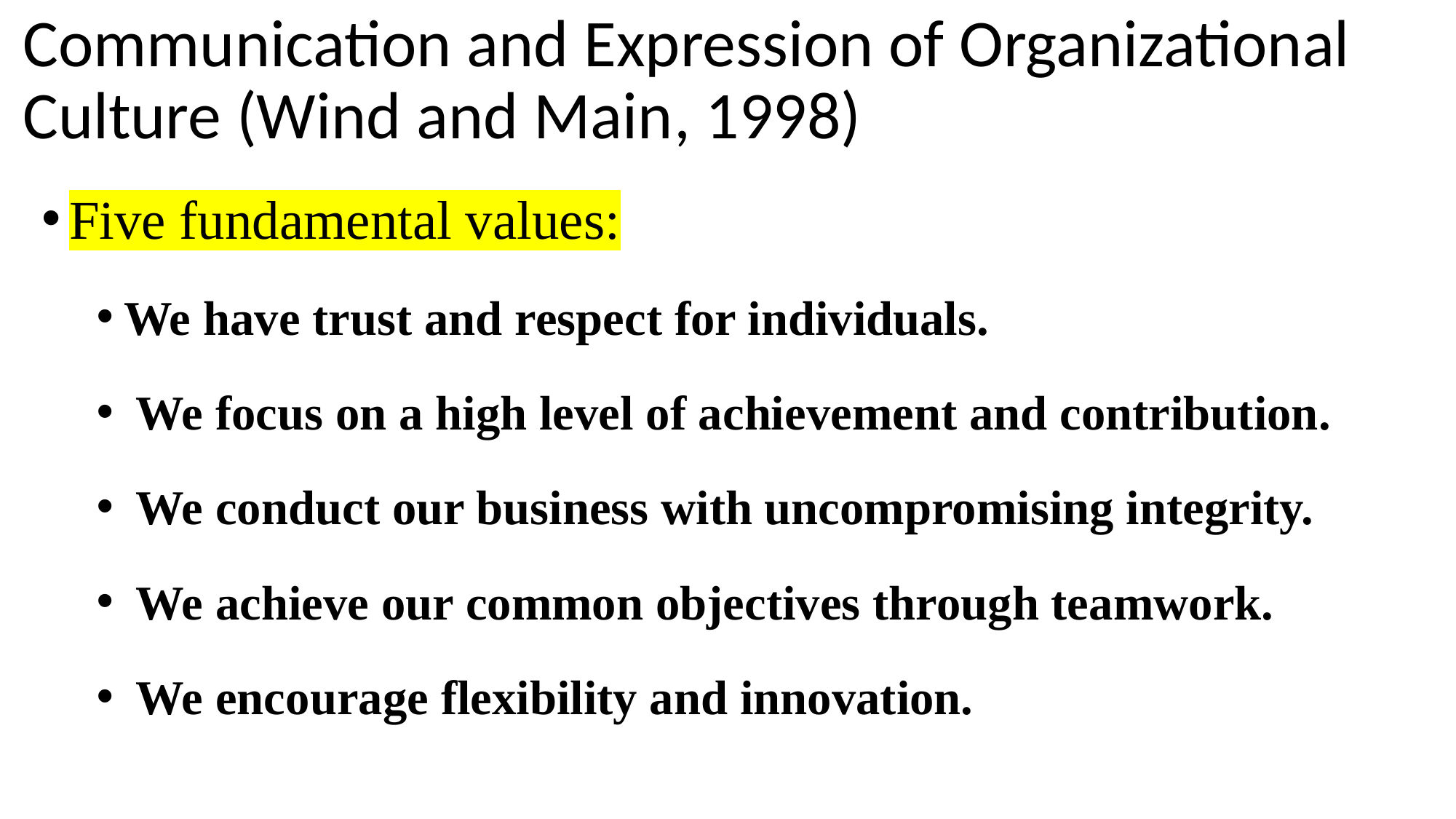

# Communication and Expression of Organizational Culture (Wind and Main, 1998)
Five fundamental values:
We have trust and respect for individuals.
 We focus on a high level of achievement and contribution.
 We conduct our business with uncompromising integrity.
 We achieve our common objectives through teamwork.
 We encourage flexibility and innovation.